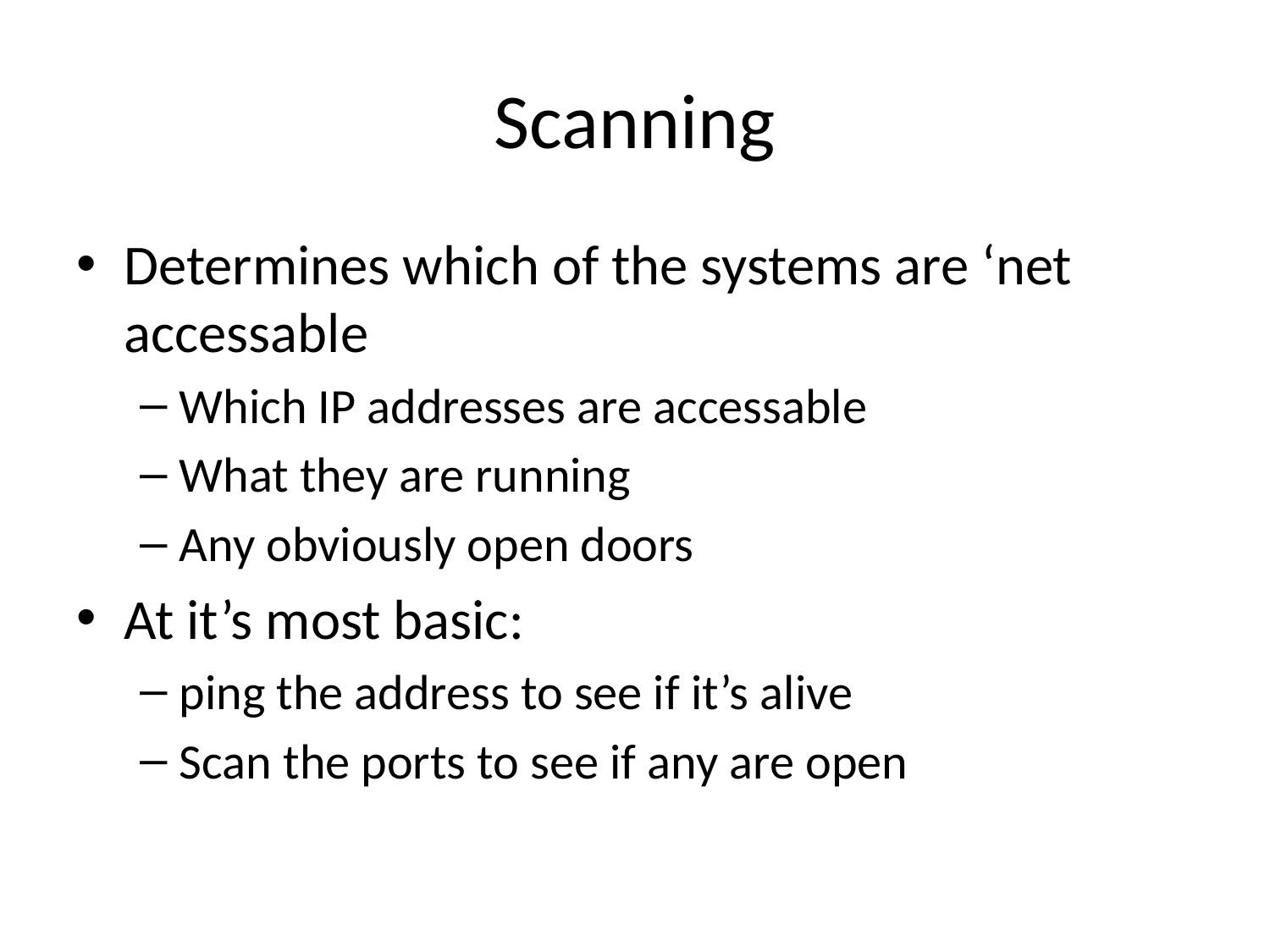

# Scanning
Determines which of the systems are ‘net accessable
Which IP addresses are accessable
What they are running
Any obviously open doors
At it’s most basic:
ping the address to see if it’s alive
Scan the ports to see if any are open